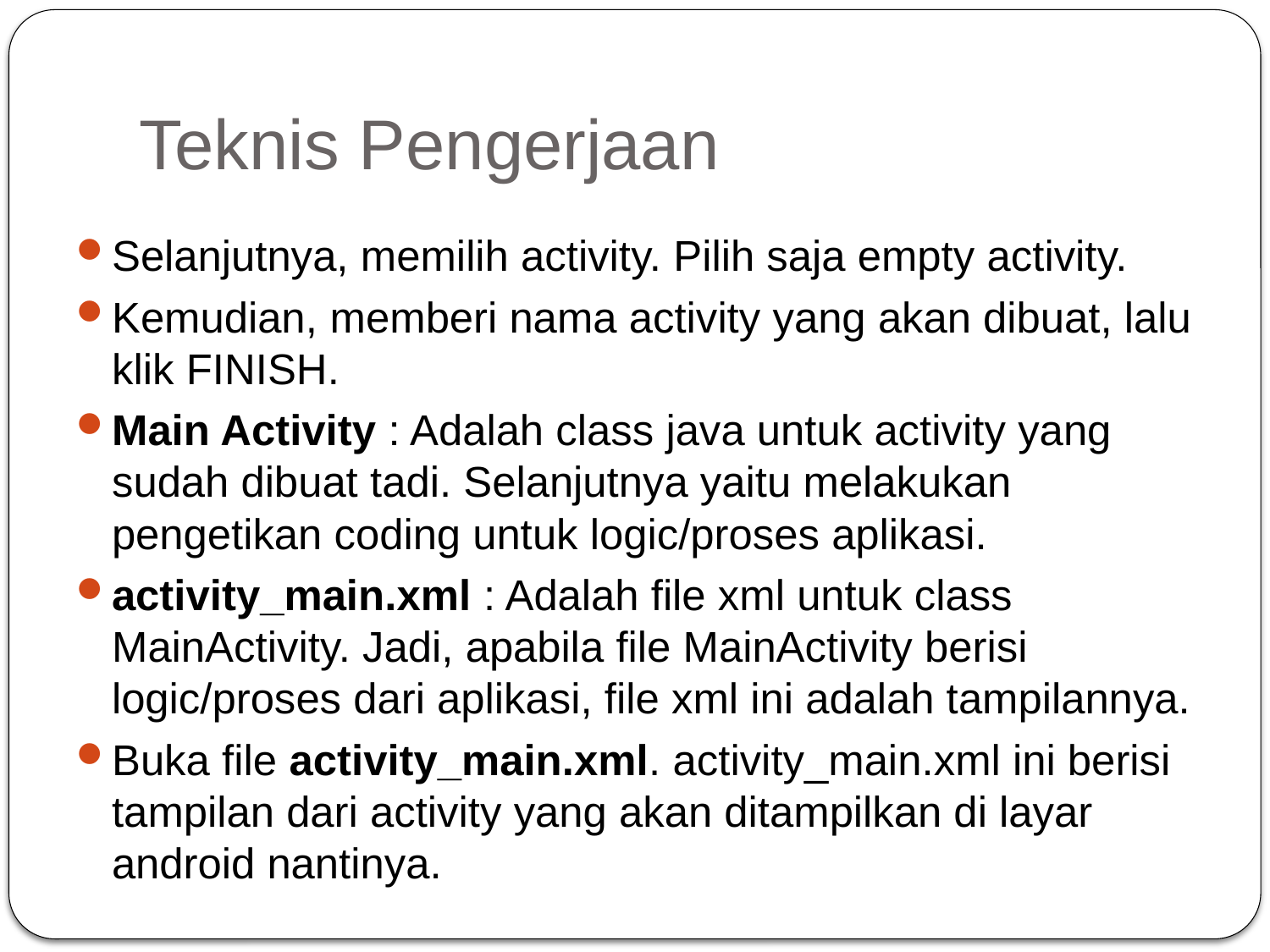

# Teknis Pengerjaan
Selanjutnya, memilih activity. Pilih saja empty activity.
Kemudian, memberi nama activity yang akan dibuat, lalu klik FINISH.
Main Activity : Adalah class java untuk activity yang sudah dibuat tadi. Selanjutnya yaitu melakukan pengetikan coding untuk logic/proses aplikasi.
activity_main.xml : Adalah file xml untuk class MainActivity. Jadi, apabila file MainActivity berisi logic/proses dari aplikasi, file xml ini adalah tampilannya.
Buka file activity_main.xml. activity_main.xml ini berisi tampilan dari activity yang akan ditampilkan di layar android nantinya.